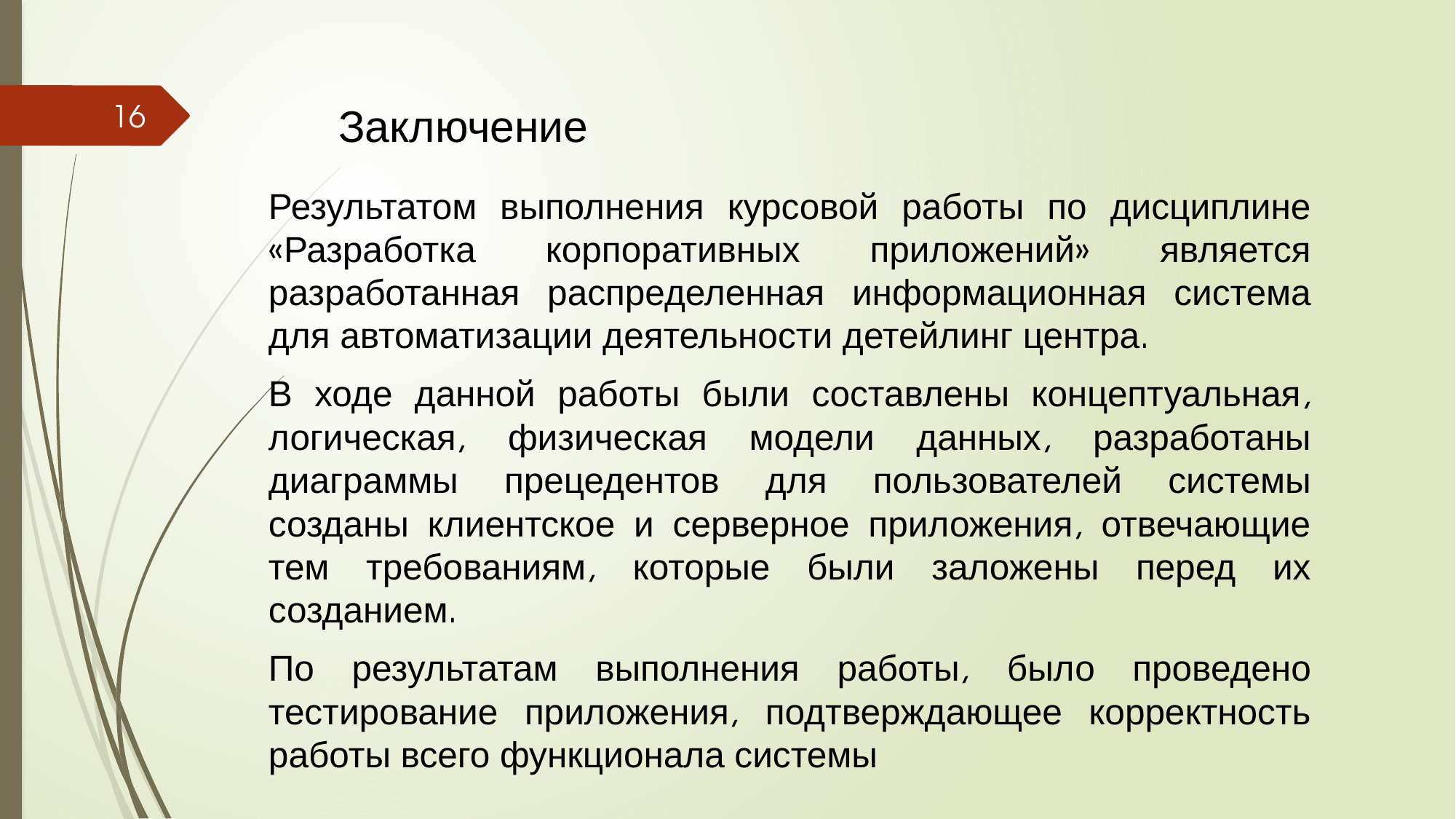

Заключение
16
Результатом выполнения курсовой работы по дисциплине «Разработка корпоративных приложений» является разработанная распределенная информационная система для автоматизации деятельности детейлинг центра.
В ходе данной работы были составлены концептуальная, логическая, физическая модели данных, разработаны диаграммы прецедентов для пользователей системы созданы клиентское и серверное приложения, отвечающие тем требованиям, которые были заложены перед их созданием.
По результатам выполнения работы, было проведено тестирование приложения, подтверждающее корректность работы всего функционала системы